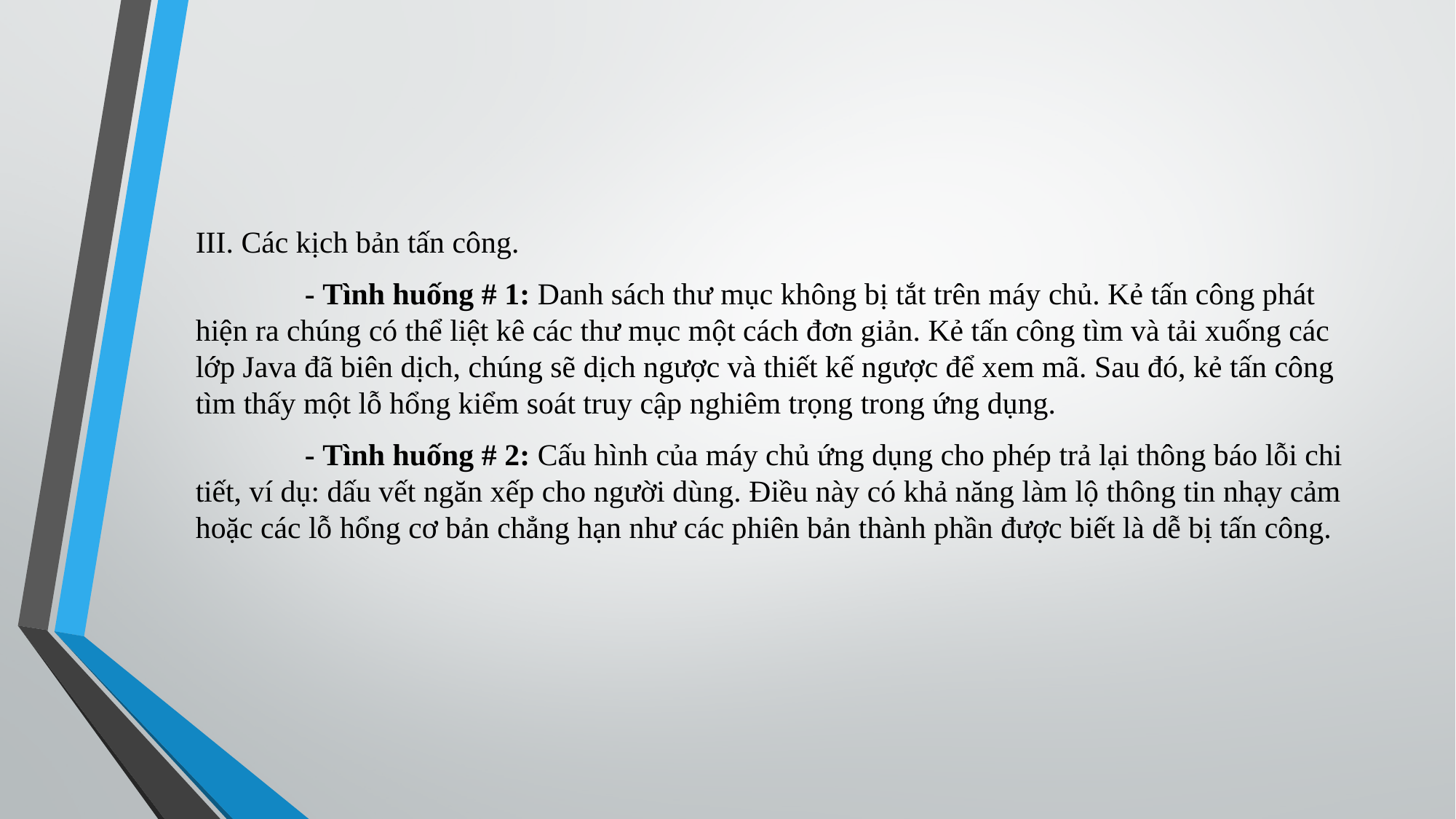

III. Các kịch bản tấn công.
	- Tình huống # 1: Danh sách thư mục không bị tắt trên máy chủ. Kẻ tấn công phát hiện ra chúng có thể liệt kê các thư mục một cách đơn giản. Kẻ tấn công tìm và tải xuống các lớp Java đã biên dịch, chúng sẽ dịch ngược và thiết kế ngược để xem mã. Sau đó, kẻ tấn công tìm thấy một lỗ hổng kiểm soát truy cập nghiêm trọng trong ứng dụng.
	- Tình huống # 2: Cấu hình của máy chủ ứng dụng cho phép trả lại thông báo lỗi chi tiết, ví dụ: dấu vết ngăn xếp cho người dùng. Điều này có khả năng làm lộ thông tin nhạy cảm hoặc các lỗ hổng cơ bản chẳng hạn như các phiên bản thành phần được biết là dễ bị tấn công.